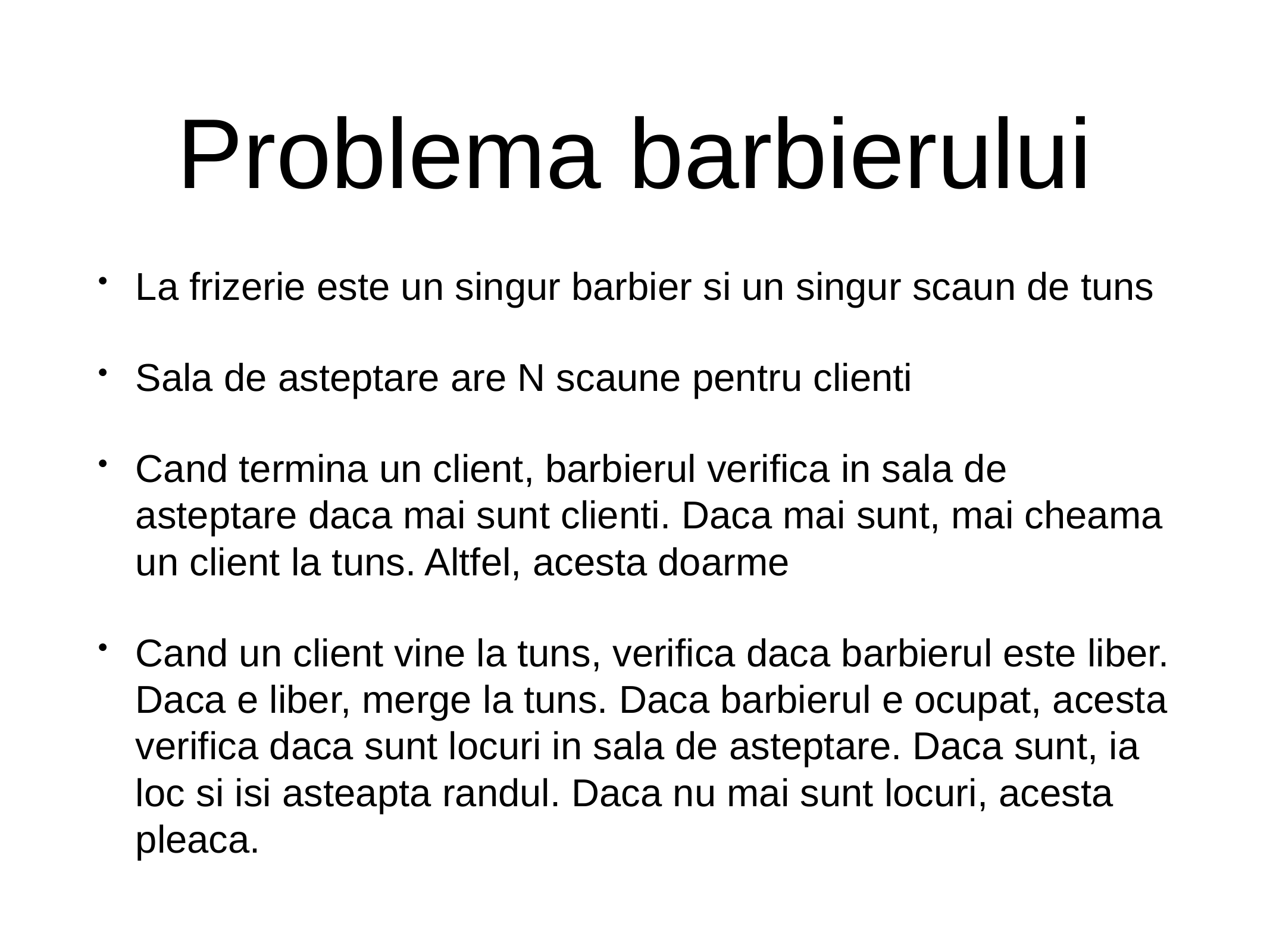

# Problema barbierului
La frizerie este un singur barbier si un singur scaun de tuns
Sala de asteptare are N scaune pentru clienti
Cand termina un client, barbierul verifica in sala de asteptare daca mai sunt clienti. Daca mai sunt, mai cheama un client la tuns. Altfel, acesta doarme
Cand un client vine la tuns, verifica daca barbierul este liber. Daca e liber, merge la tuns. Daca barbierul e ocupat, acesta verifica daca sunt locuri in sala de asteptare. Daca sunt, ia loc si isi asteapta randul. Daca nu mai sunt locuri, acesta pleaca.